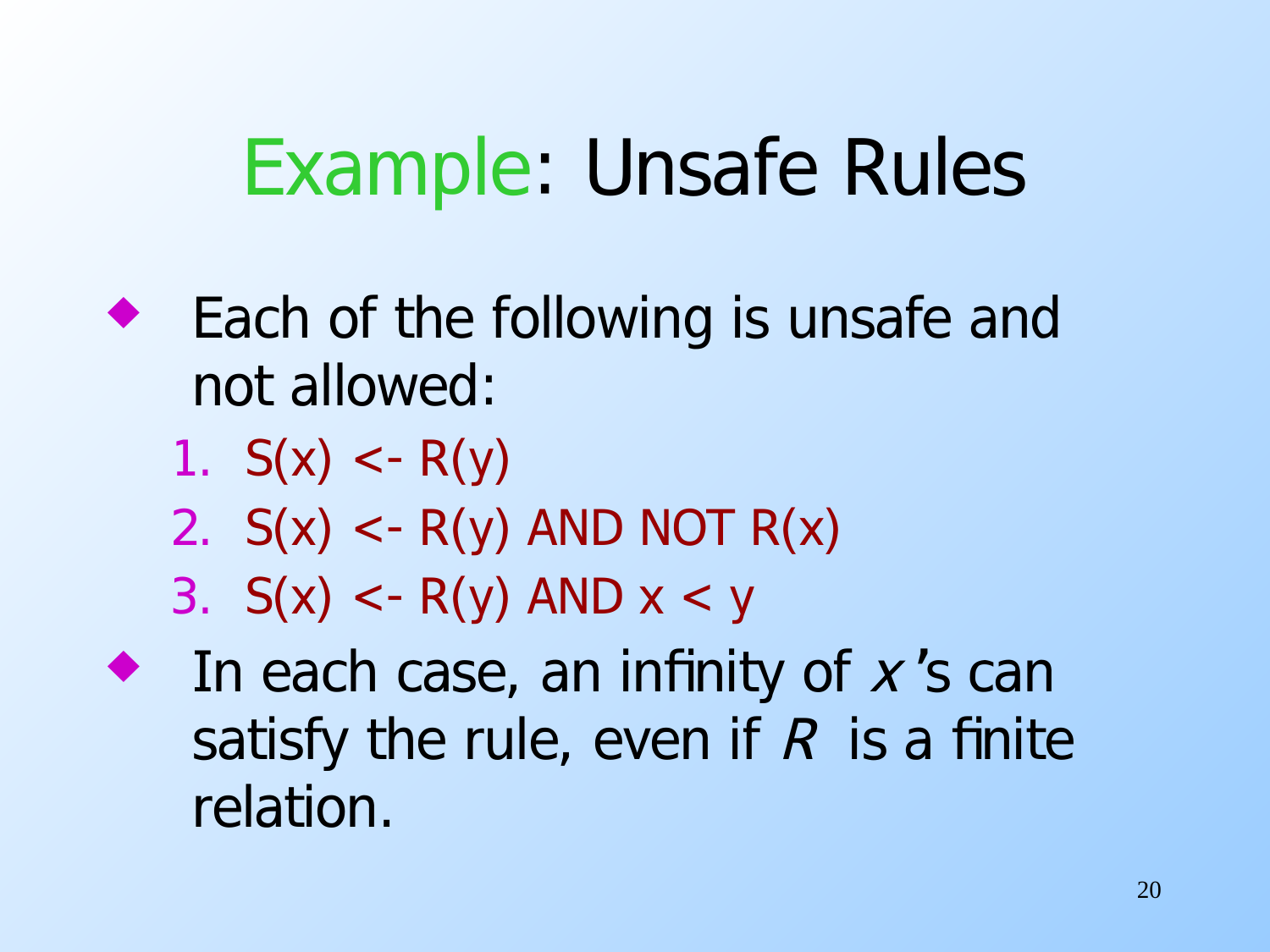

# Example: Unsafe Rules
Each of the following is unsafe and not allowed:
S(x) <- R(y)
S(x) <- R(y) AND NOT R(x)
S(x) <- R(y) AND x < y
In each case, an infinity of x ’s can satisfy the rule, even if R  is a finite relation.
20